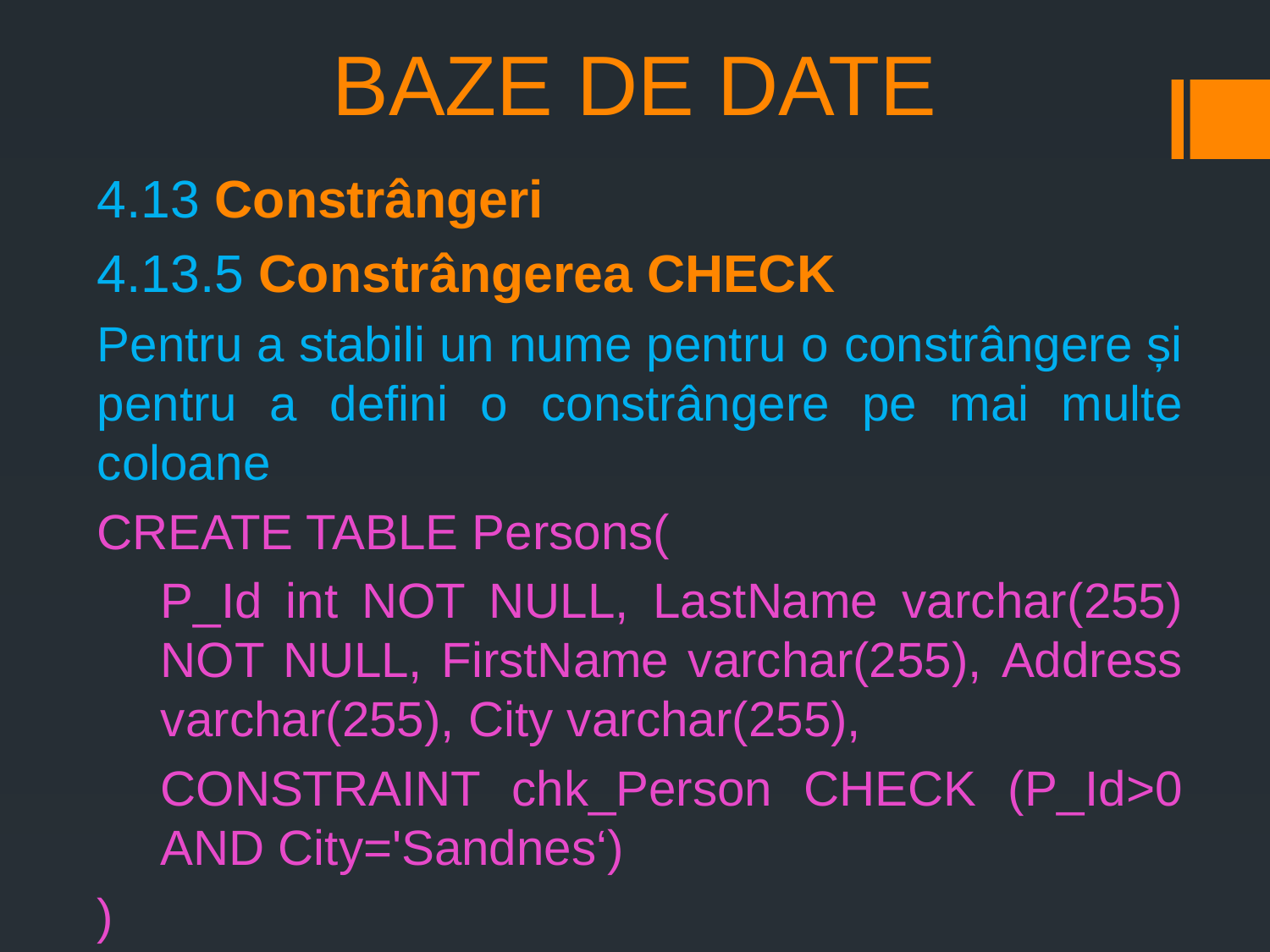

# BAZE DE DATE
4.13 Constrângeri
4.13.5 Constrângerea CHECK
Pentru a stabili un nume pentru o constrângere și pentru a defini o constrângere pe mai multe coloane
CREATE TABLE Persons(
P_Id int NOT NULL, LastName varchar(255) NOT NULL, FirstName varchar(255), Address varchar(255), City varchar(255),
CONSTRAINT chk_Person CHECK (P_Id>0 AND City='Sandnes‘)
)